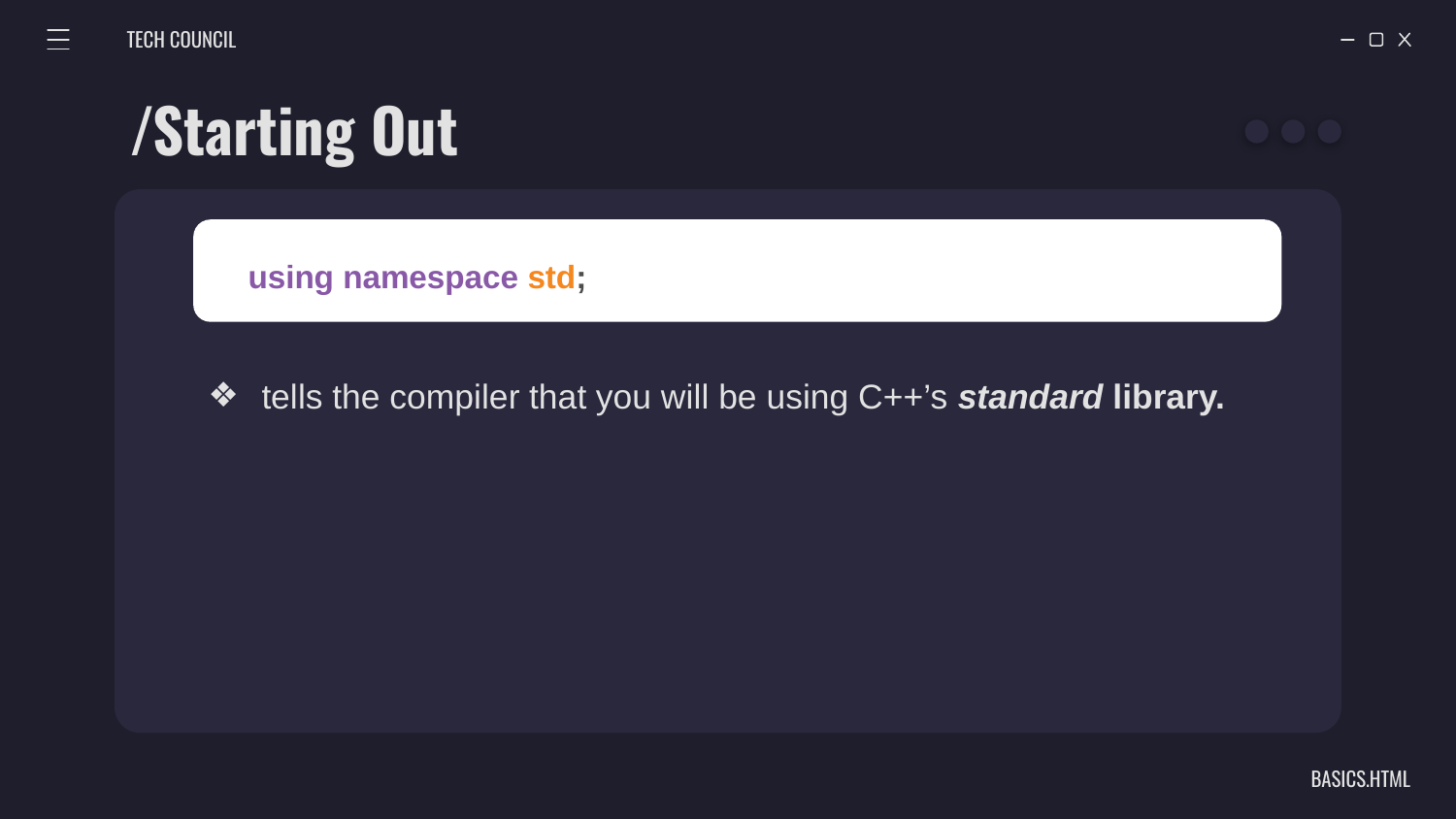

TECH COUNCIL

/Starting Out

using namespace std;
tells the compiler that you will be using C++’s standard library.
BASICS.HTML